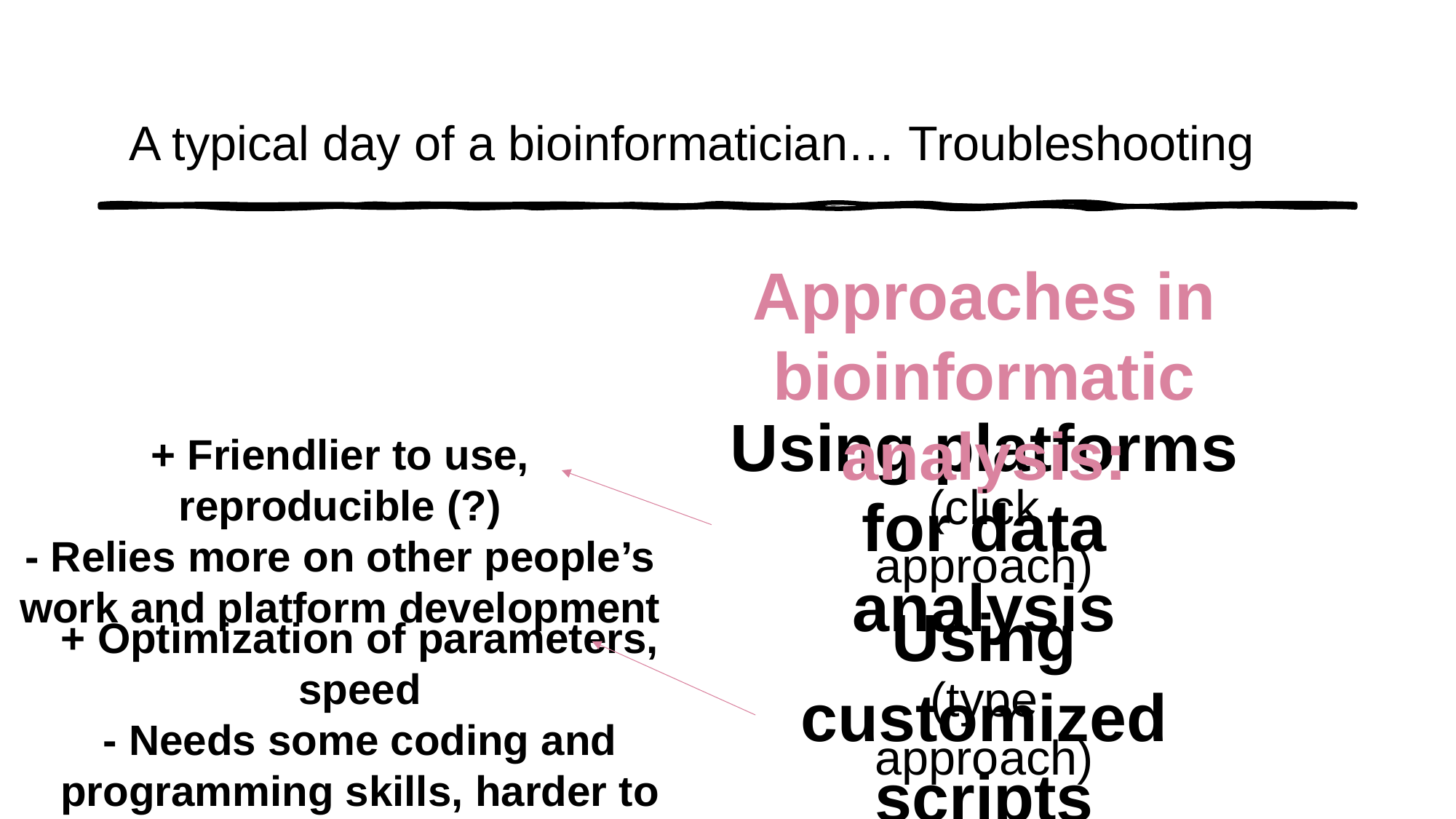

A typical day of a bioinformatician… Troubleshooting
Approaches in bioinformatic analysis:
Using platforms for data analysis
+ Friendlier to use, reproducible (?)
- Relies more on other people’s work and platform development
(click approach)
Using customized scripts
+ Optimization of parameters, speed
- Needs some coding and programming skills, harder to make reproducible
(type approach)